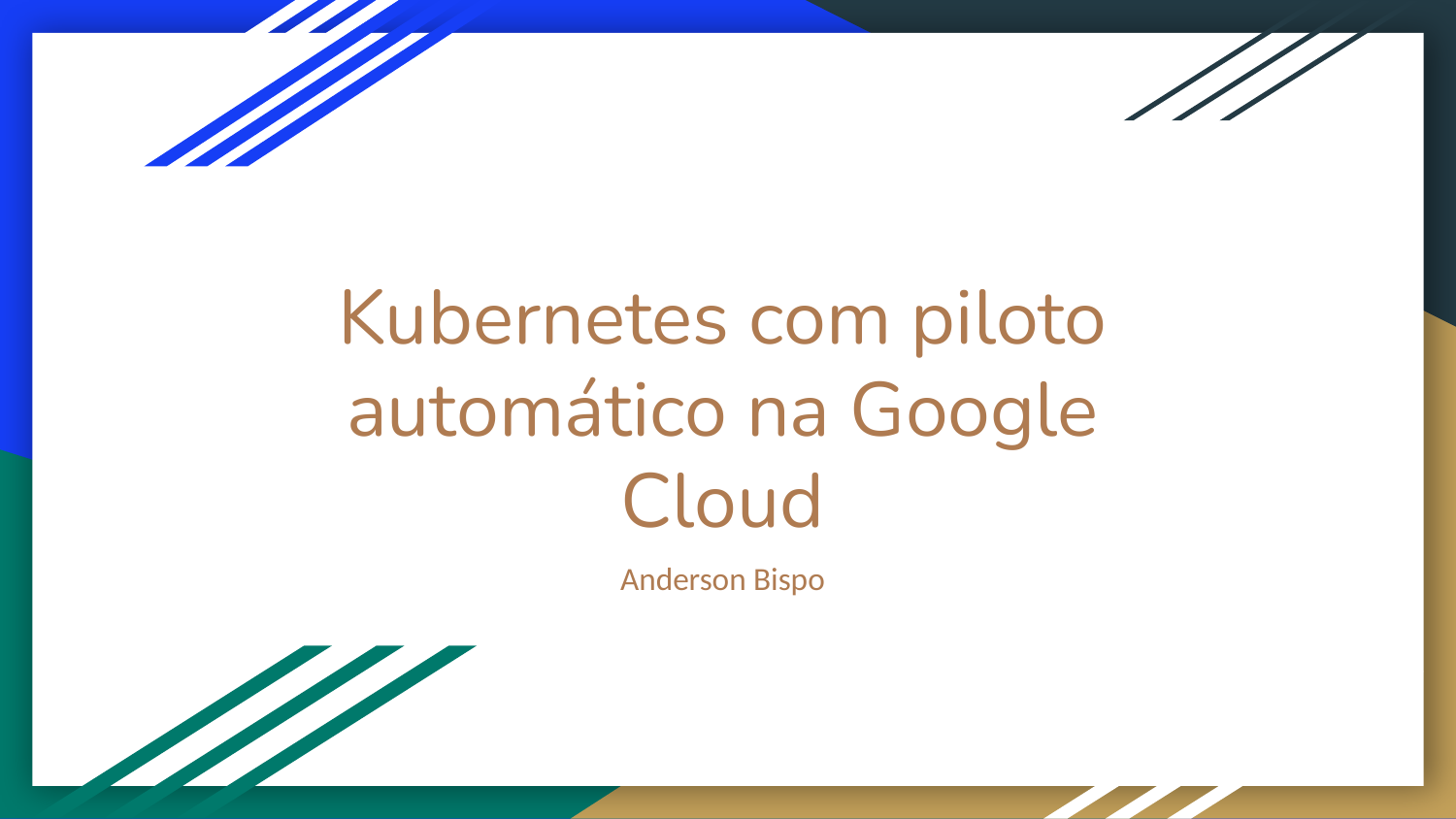

# Kubernetes com piloto automático na Google Cloud
Anderson Bispo